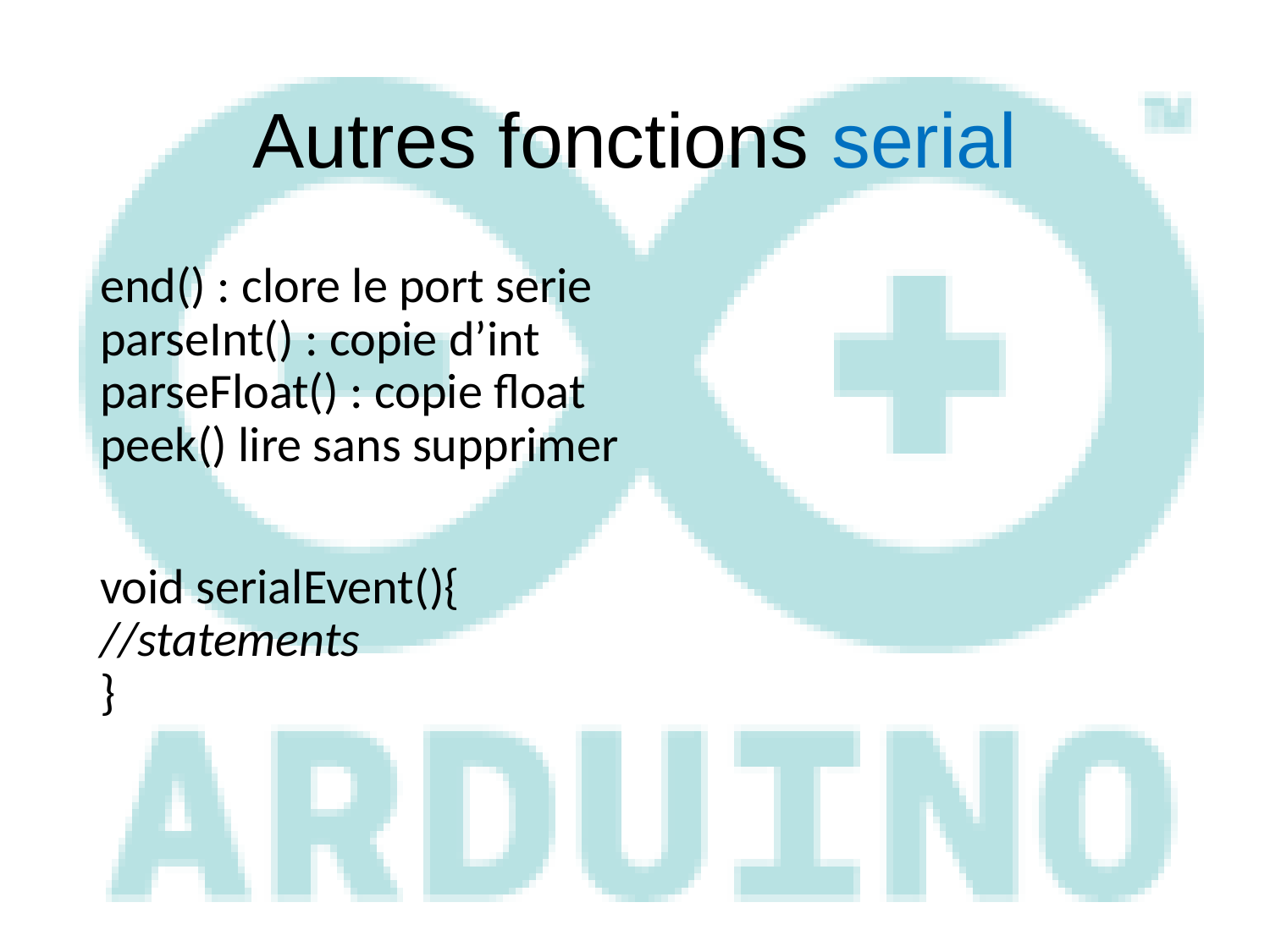

# Autres fonctions serial
end() : clore le port serie
parseInt() : copie d’int
parseFloat() : copie float
peek() lire sans supprimer

void serialEvent(){
//statements
}